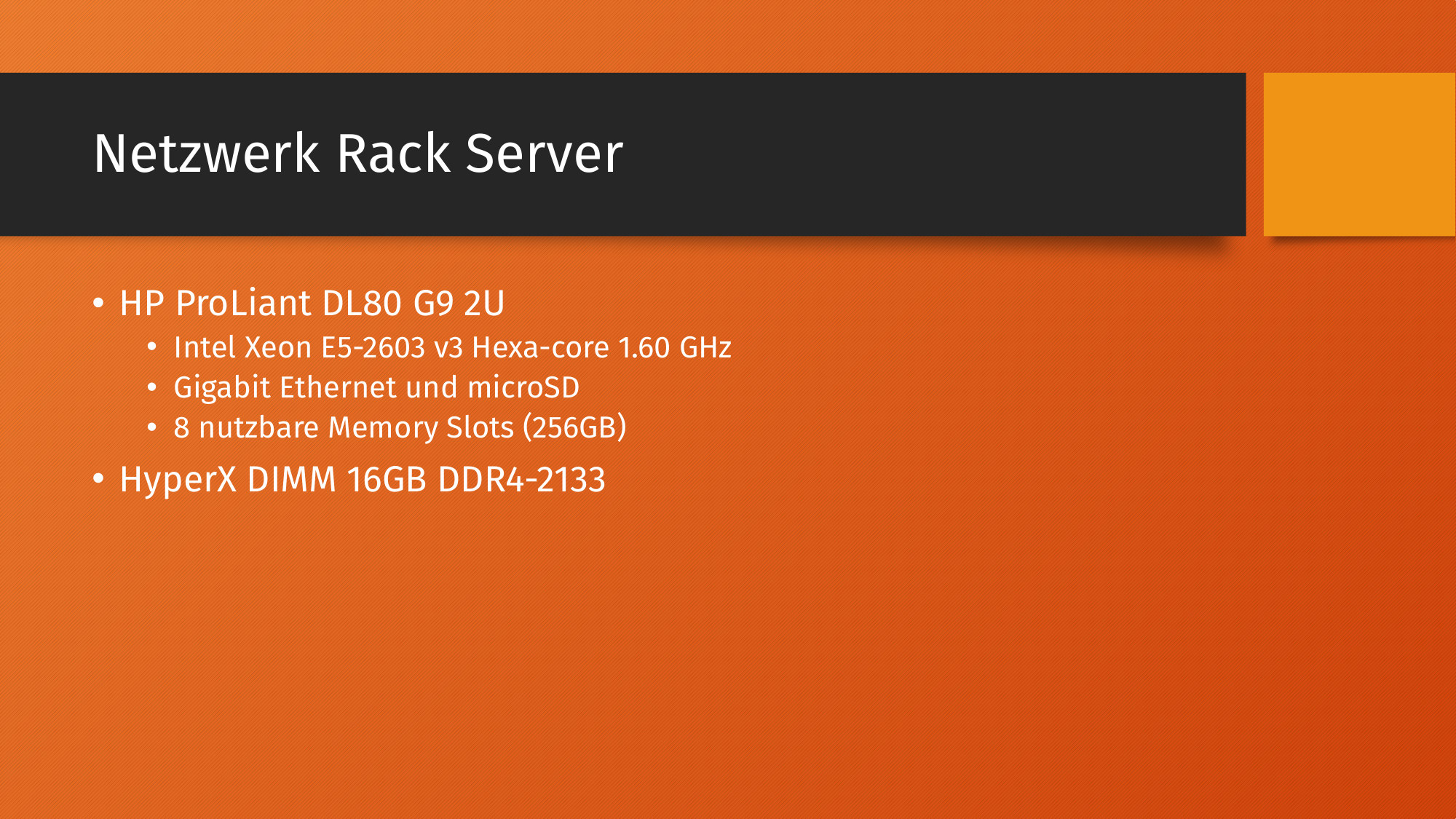

# Netzwerk Rack Server
HP ProLiant DL80 G9 2U
Intel Xeon E5-2603 v3 Hexa-core 1.60 GHz
Gigabit Ethernet und microSD
8 nutzbare Memory Slots (256GB)
HyperX DIMM 16GB DDR4-2133